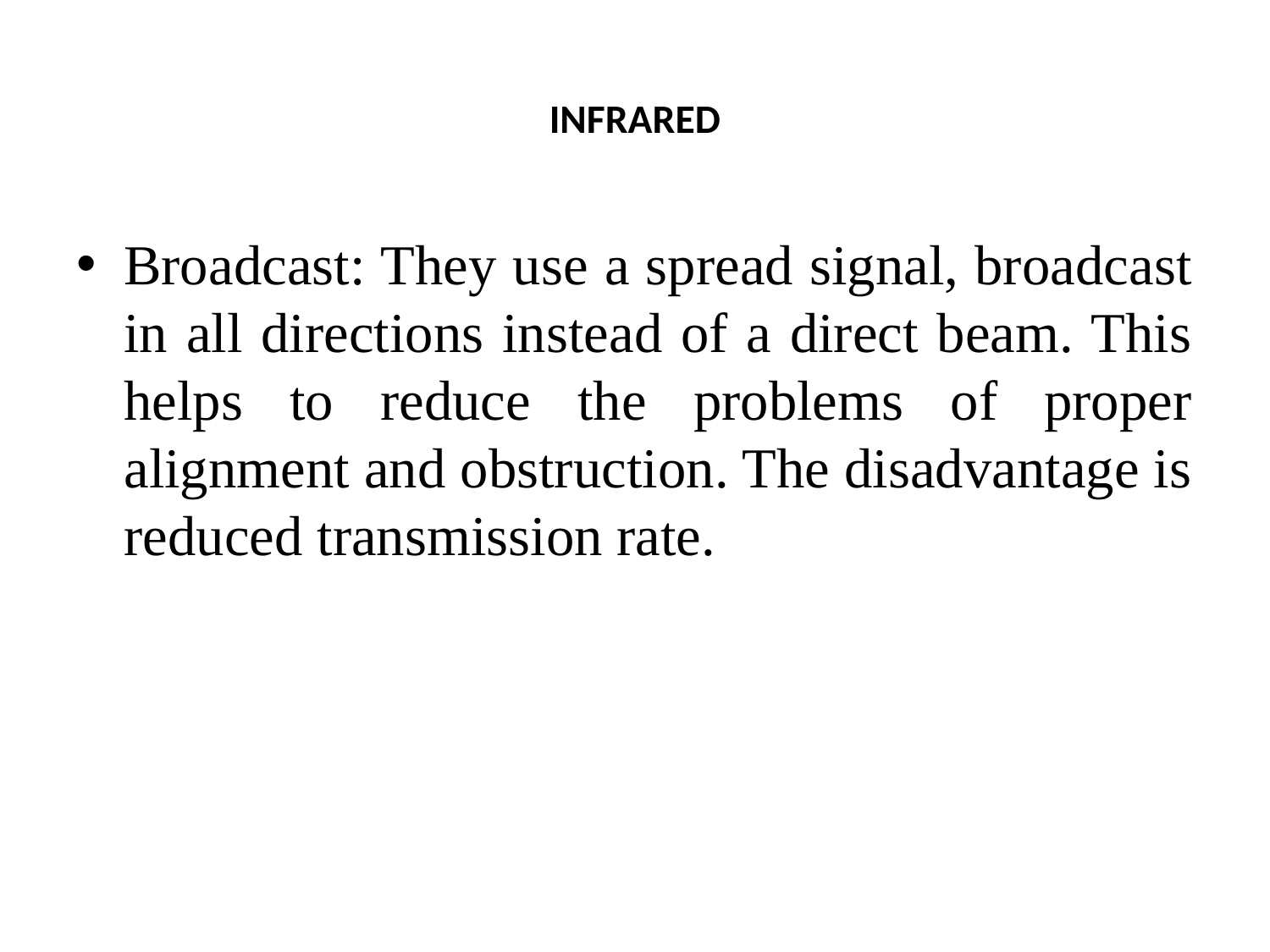

# INFRARED
Broadcast: They use a spread signal, broadcast in all directions instead of a direct beam. This helps to reduce the problems of proper alignment and obstruction. The disadvantage is reduced transmission rate.